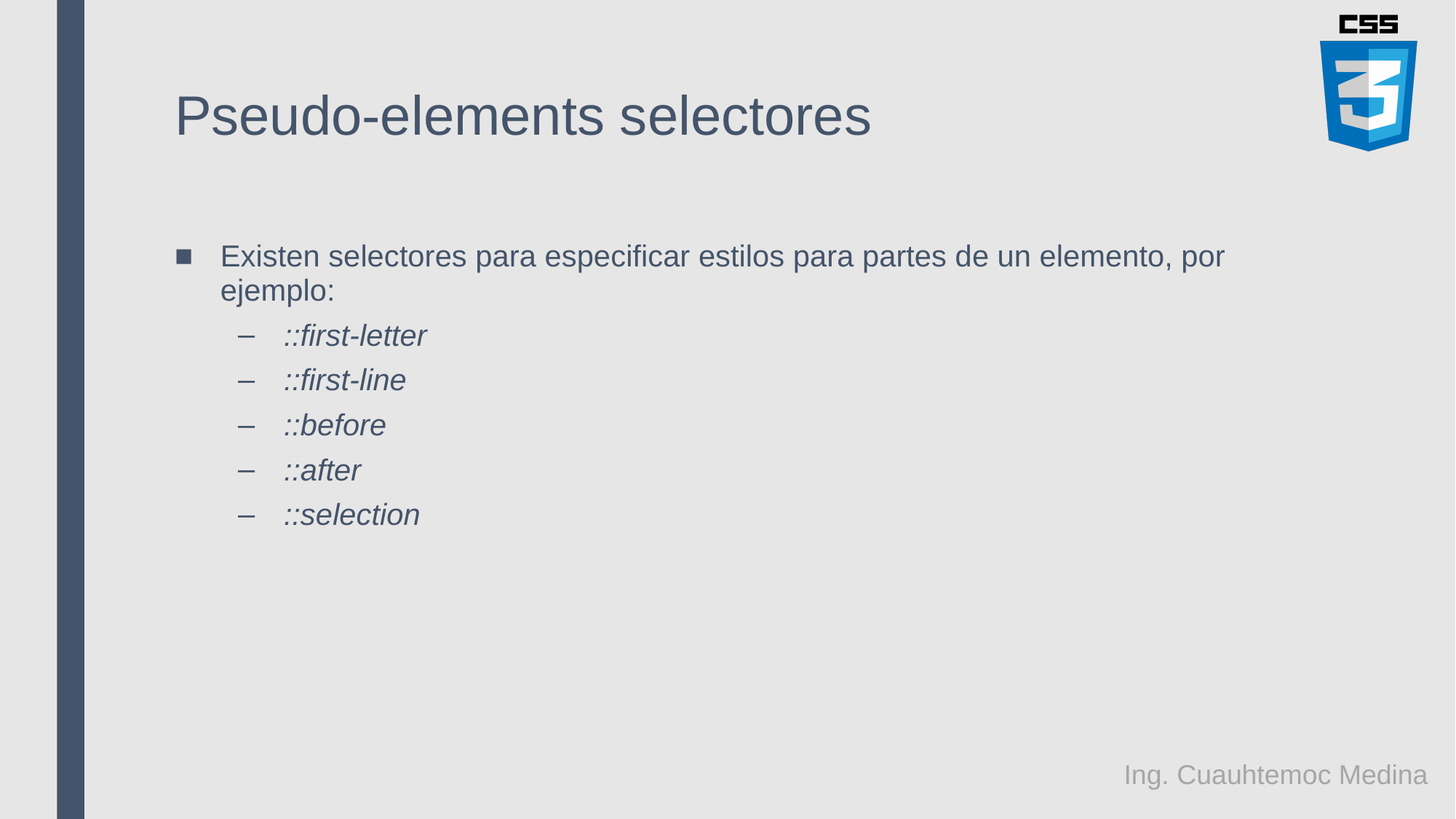

# Pseudo-elements selectores
Existen selectores para especificar estilos para partes de un elemento, por ejemplo:
::first-letter
::first-line
::before
::after
::selection